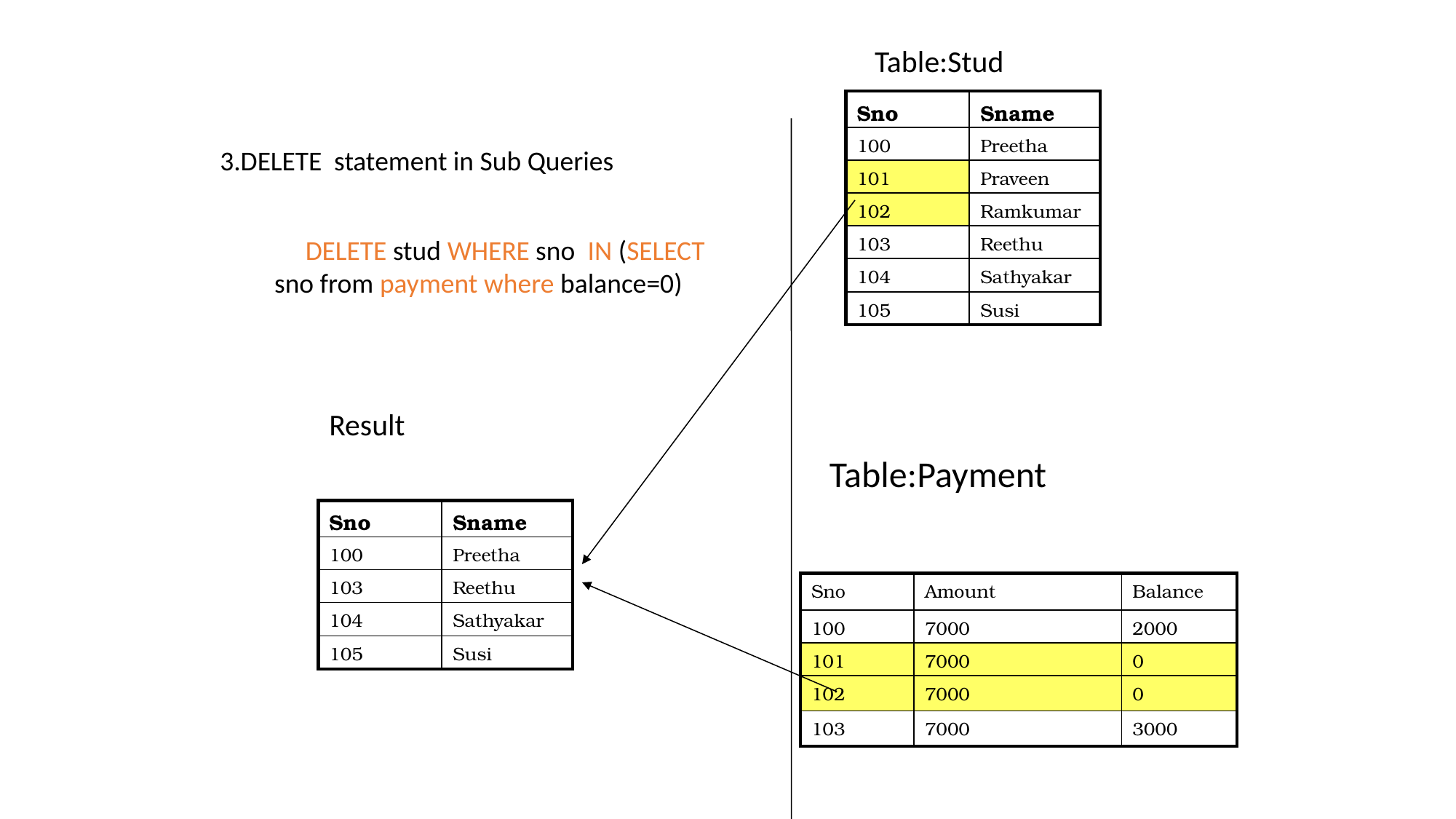

SUB QUERIES
Table:Stud
| Sno | Sname |
| --- | --- |
| 100 | Preetha |
| 101 | Praveen |
| 102 | Ramkumar |
| 103 | Reethu |
| 104 | Sathyakar |
| 105 | Susi |

3.DELETE  statement in Sub Queries

     DELETE stud WHERE sno  IN (SELECT sno from payment where balance=0)

Result
Table:Payment
| Sno | Sname |
| --- | --- |
| 100 | Preetha |
| 103 | Reethu |
| 104 | Sathyakar |
| 105 | Susi |
| Sno | Amount | Balance |
| --- | --- | --- |
| 100 | 7000 | 2000 |
| 101 | 7000 | 0 |
| 102 | 7000 | 0 |
| 103 | 7000 | 3000 |